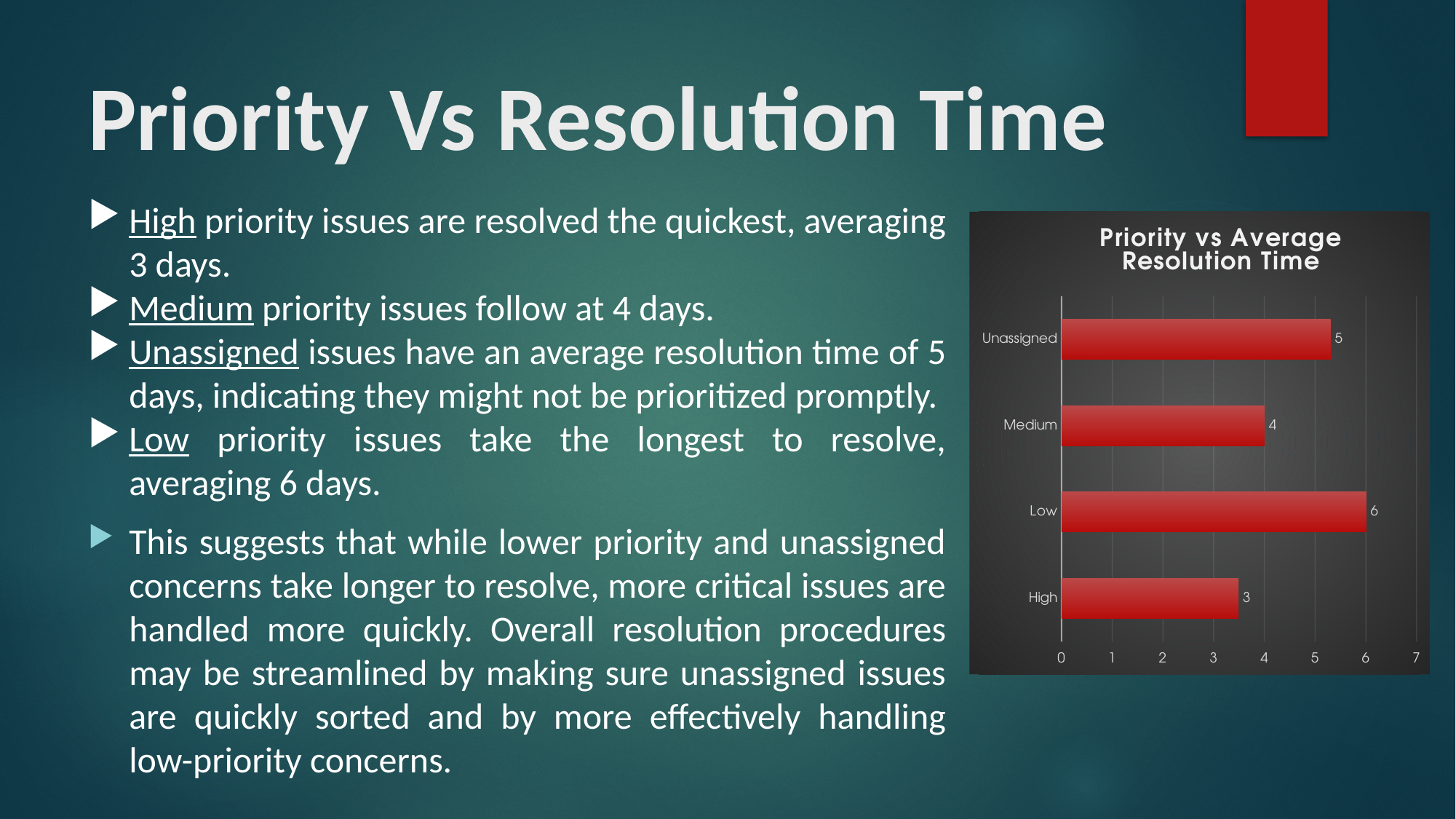

# Priority Vs Resolution Time
High priority issues are resolved the quickest, averaging 3 days.
Medium priority issues follow at 4 days.
Unassigned issues have an average resolution time of 5 days, indicating they might not be prioritized promptly.
Low priority issues take the longest to resolve, averaging 6 days.
This suggests that while lower priority and unassigned concerns take longer to resolve, more critical issues are handled more quickly. Overall resolution procedures may be streamlined by making sure unassigned issues are quickly sorted and by more effectively handling low-priority concerns.

### Chart: Priority vs Average Resolution Time

| Category | Total |
|---|---|
|  High | 3.4918281808208387 |
|  Low | 6.010542709955673 |
|  Medium | 4.002082675923004 |
|  Unassigned | 5.305644338660319 |